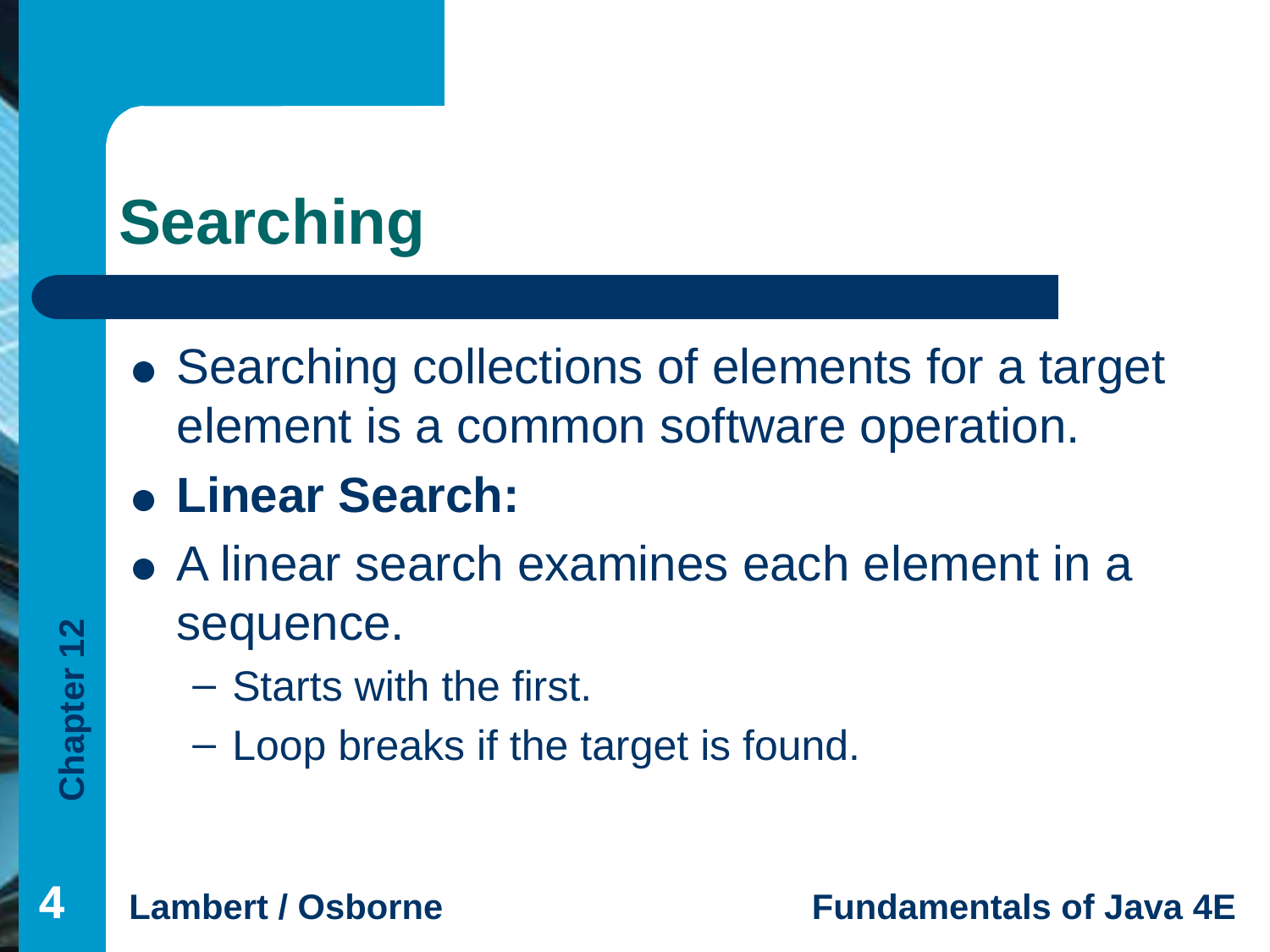

# Searching
Searching collections of elements for a target element is a common software operation.
Linear Search:
A linear search examines each element in a sequence.
Starts with the first.
Loop breaks if the target is found.

4
4
4